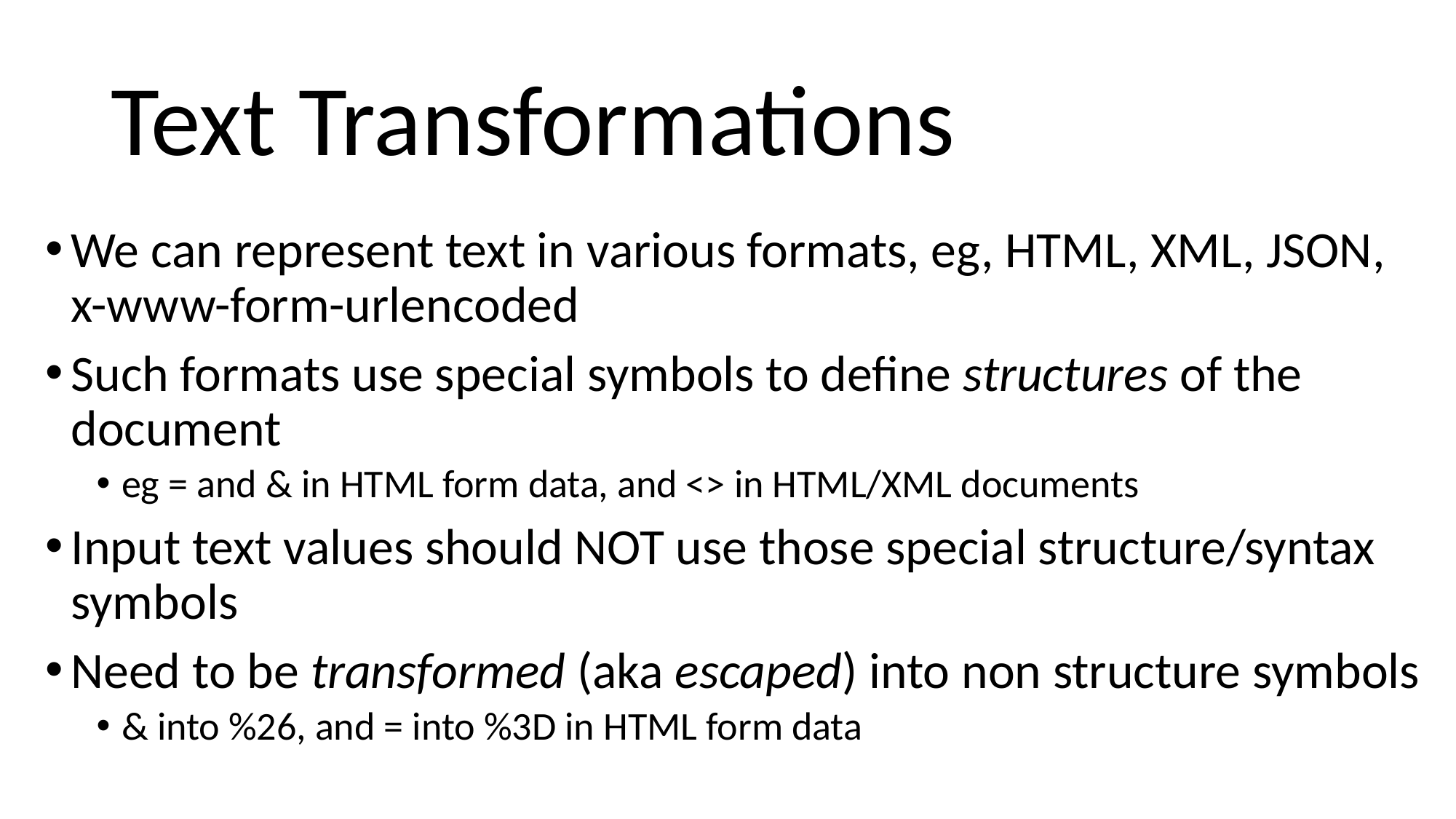

# Text Transformations
We can represent text in various formats, eg, HTML, XML, JSON, x-www-form-urlencoded
Such formats use special symbols to define structures of the document
eg = and & in HTML form data, and <> in HTML/XML documents
Input text values should NOT use those special structure/syntax symbols
Need to be transformed (aka escaped) into non structure symbols
& into %26, and = into %3D in HTML form data